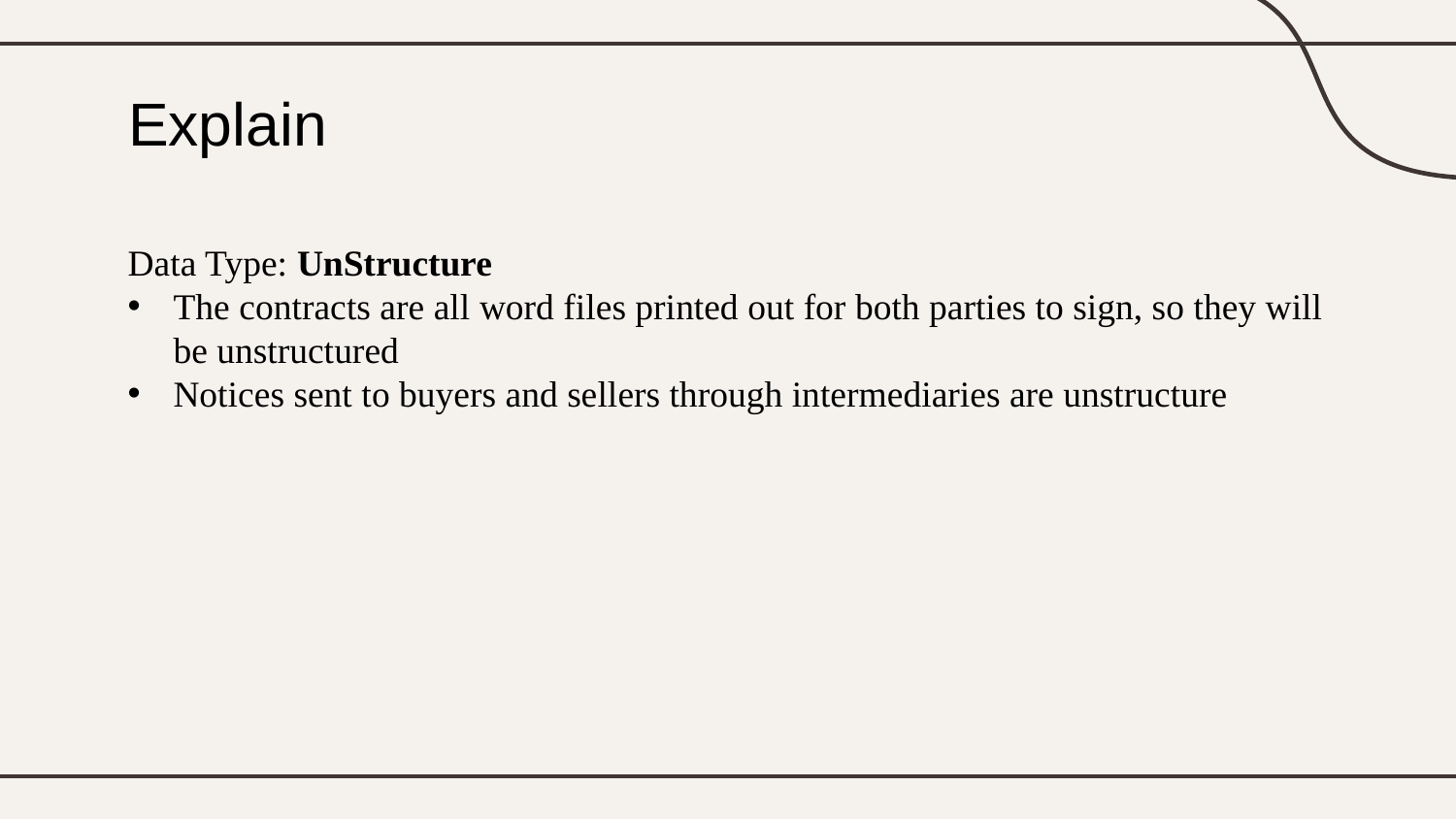

# Explain
Data Type: UnStructure
The contracts are all word files printed out for both parties to sign, so they will be unstructured
Notices sent to buyers and sellers through intermediaries are unstructure